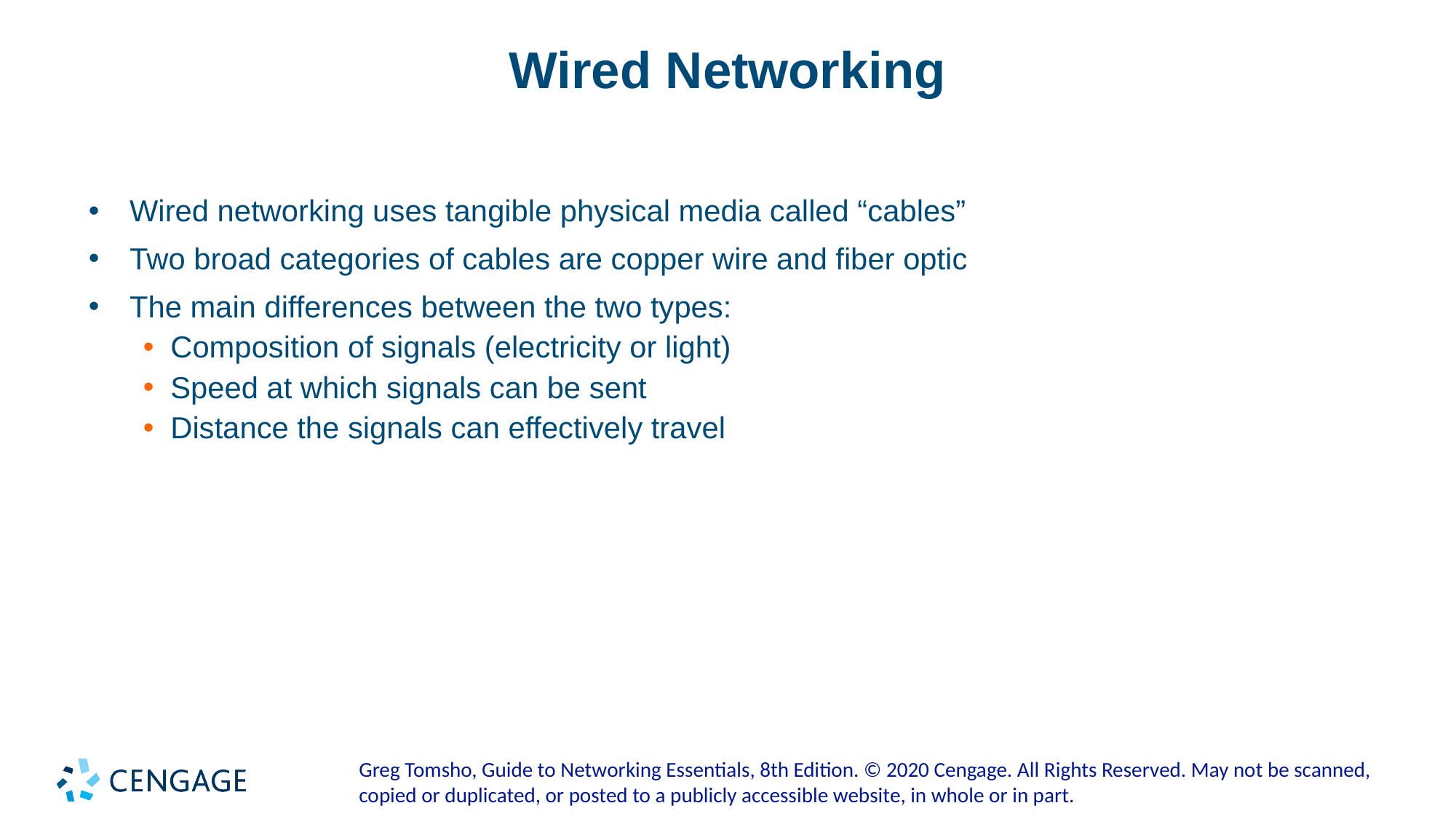

# Wired Networking
Wired networking uses tangible physical media called “cables”
Two broad categories of cables are copper wire and fiber optic
The main differences between the two types:
Composition of signals (electricity or light)
Speed at which signals can be sent
Distance the signals can effectively travel